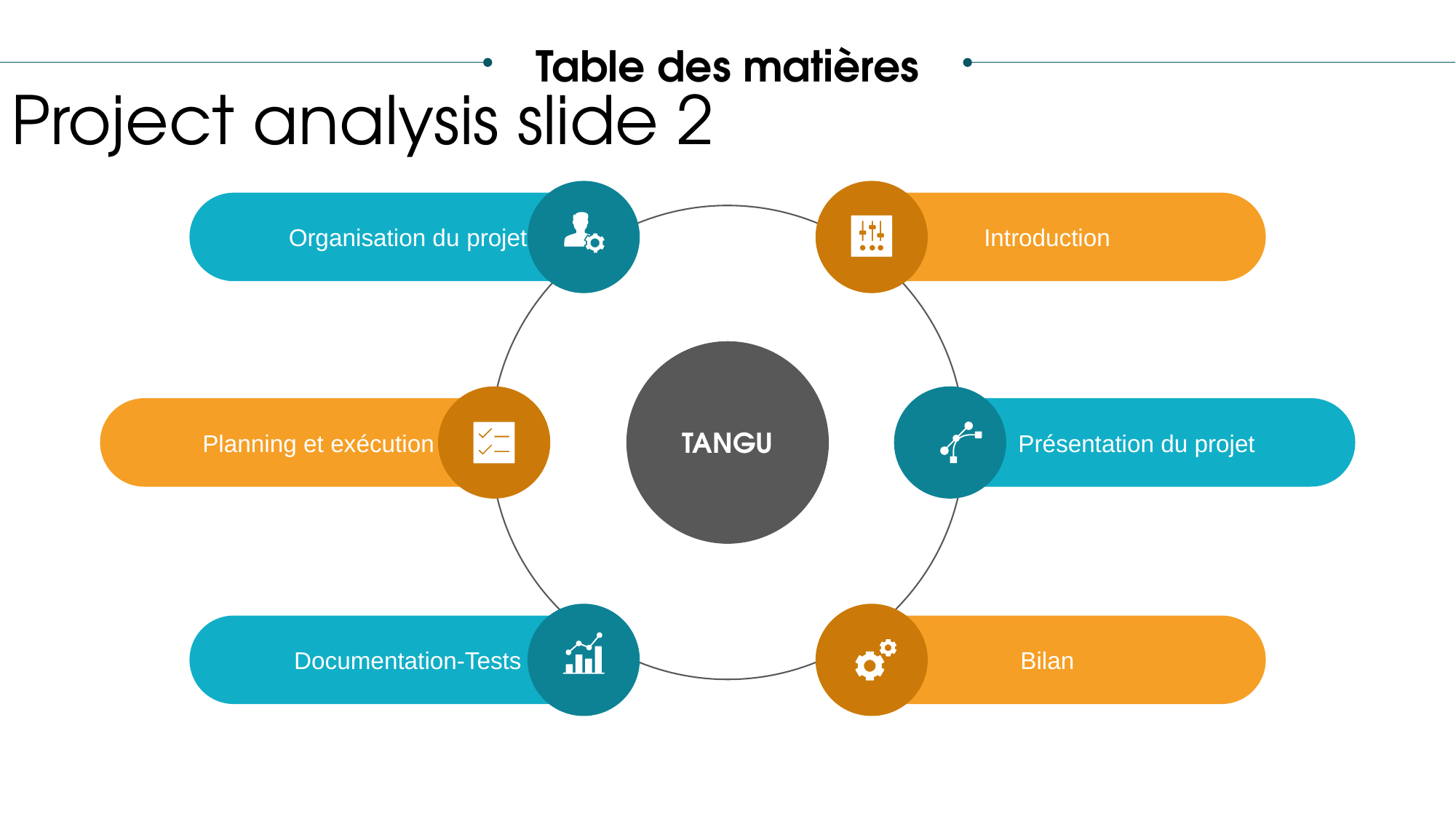

Project analysis slide 2
Table des matières

Organisation du projet
Introduction

TANGU

Planning et exécution
Présentation du projet

Documentation-Tests
Bilan